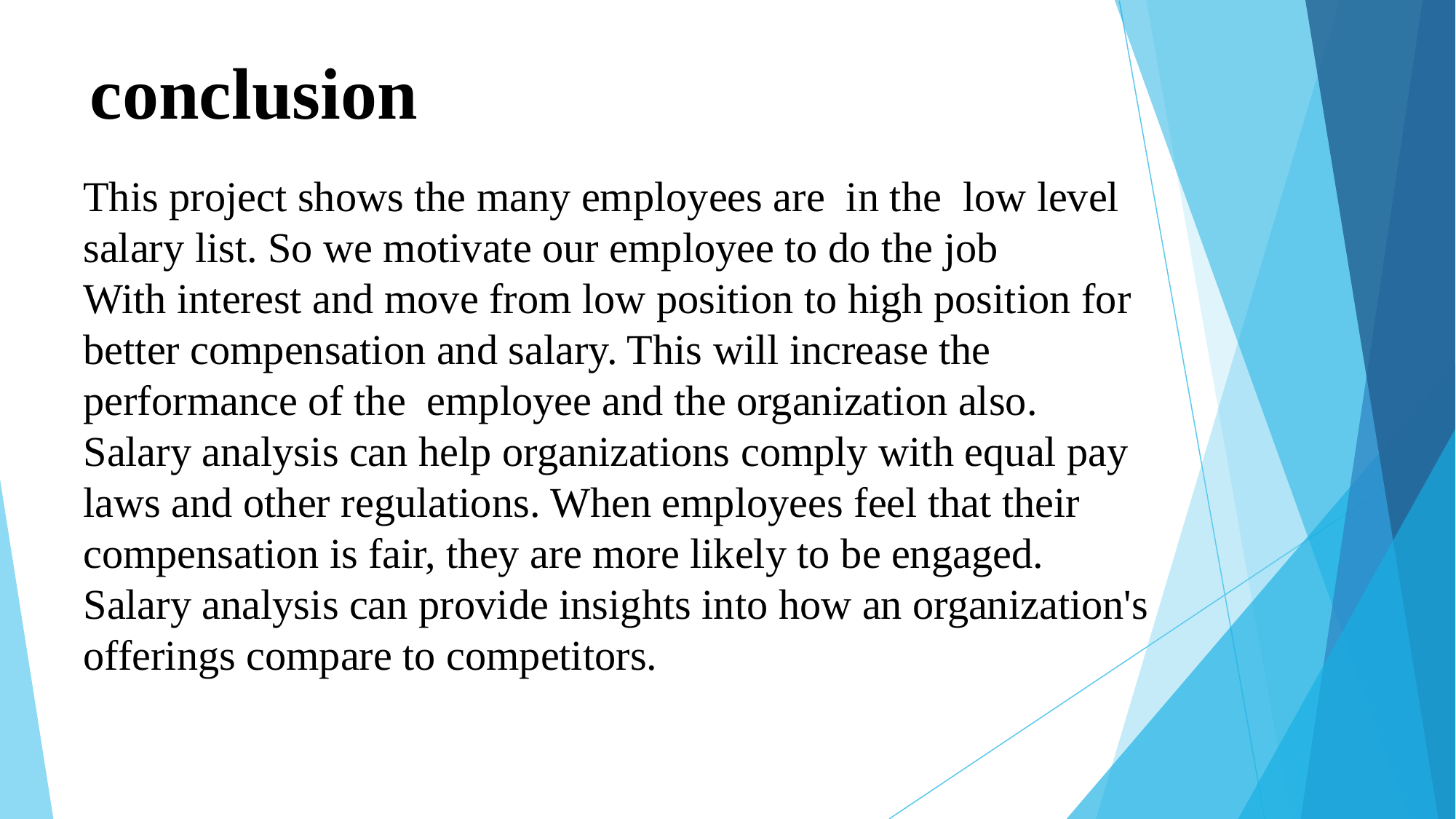

# conclusion
This project shows the many employees are  in the  low level salary list. So we motivate our employee to do the job
With interest and move from low position to high position for better compensation and salary. This will increase the performance of the  employee and the organization also. Salary analysis can help organizations comply with equal pay laws and other regulations. When employees feel that their compensation is fair, they are more likely to be engaged.
Salary analysis can provide insights into how an organization's offerings compare to competitors.